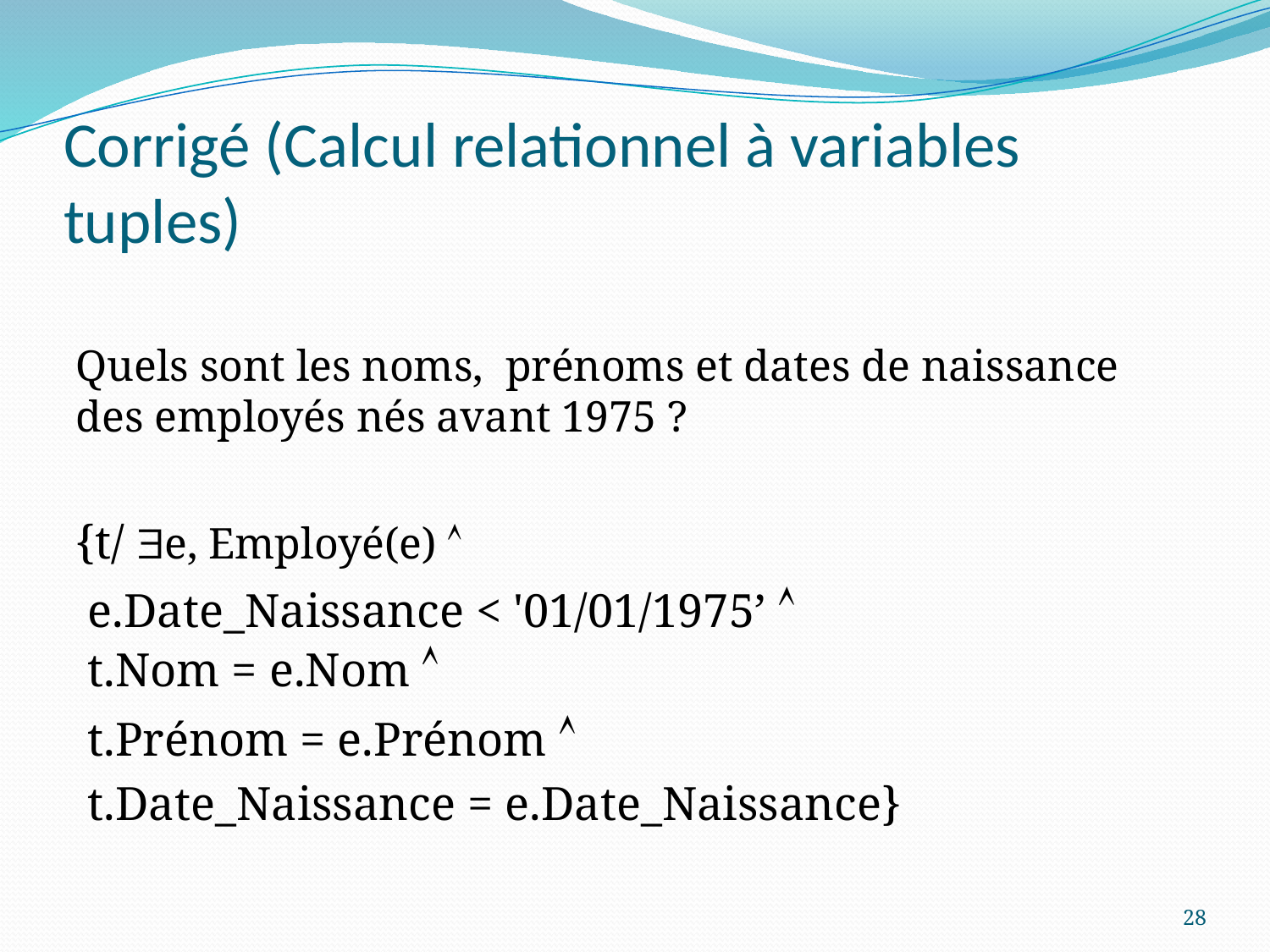

# Corrigé (Calcul relationnel à variables tuples)

Quels sont les noms,  prénoms et dates de naissance des employés nés avant 1975 ?

{t/ ∃e, Employé(e) ∧
 e.Date_Naissance < '01/01/1975’ ∧
 t.Nom = e.Nom ∧
 t.Prénom = e.Prénom ∧
 t.Date_Naissance = e.Date_Naissance}

28